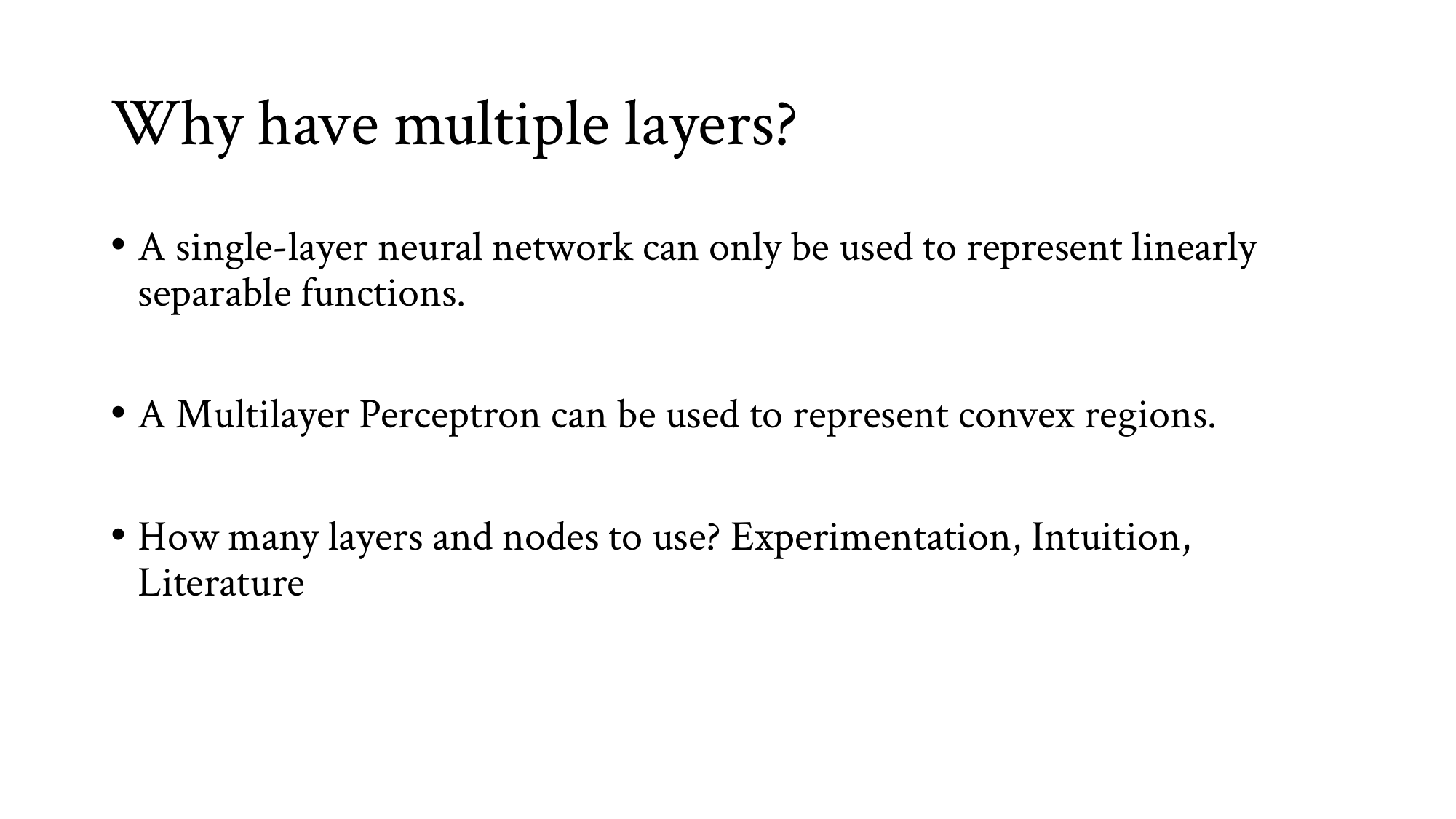

# Why have multiple layers?
A single-layer neural network can only be used to represent linearly separable functions.

A Multilayer Perceptron can be used to represent convex regions.

How many layers and nodes to use? Experimentation, Intuition, Literature